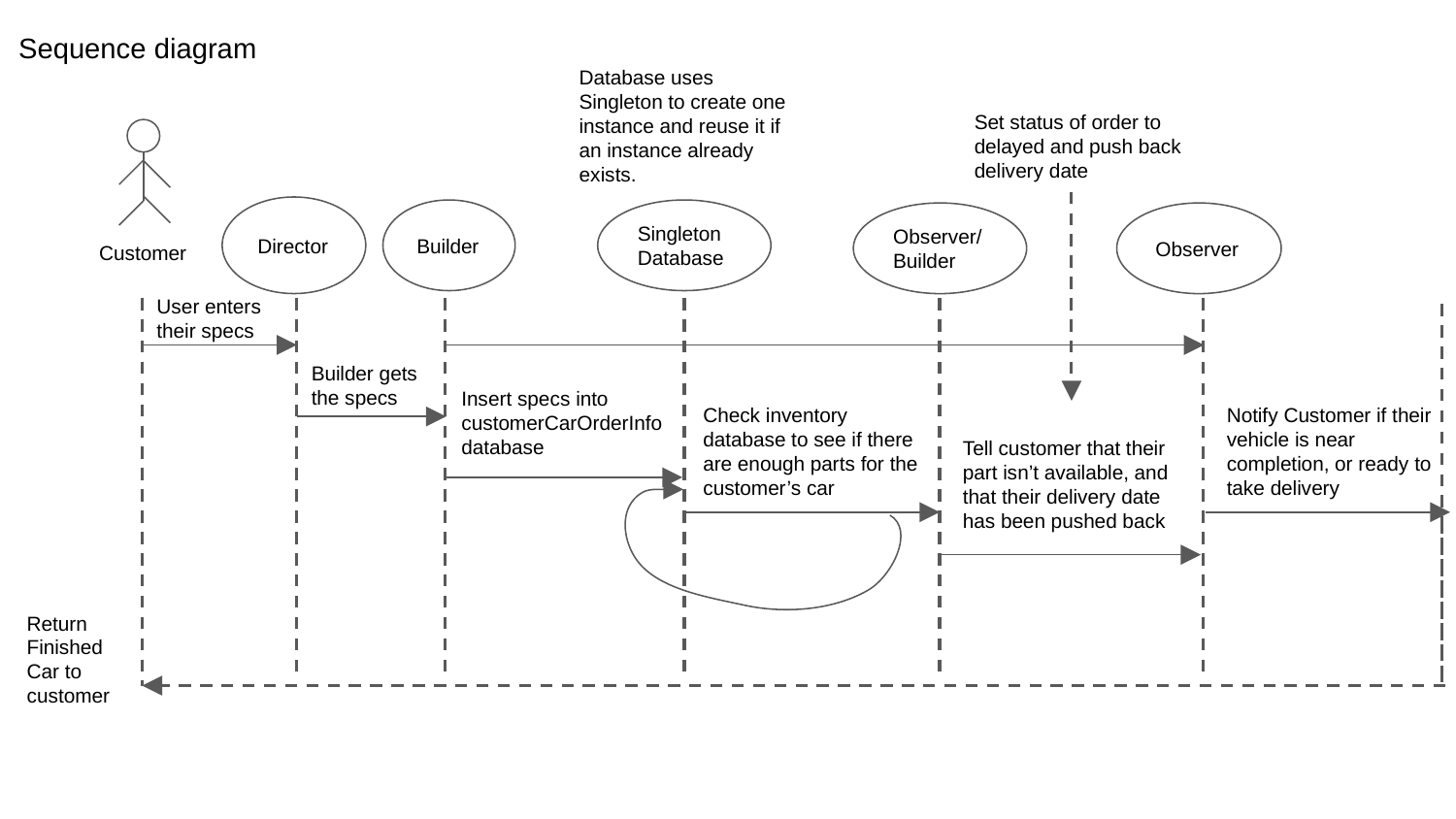

Sequence diagram
Database uses Singleton to create one instance and reuse it if an instance already exists.
Set status of order to delayed and push back delivery date

Director
Builder
Singleton Database
Observer/Builder
Observer
Customer
User enters
their specs
Builder gets the specs
Insert specs into customerCarOrderInfo database
Check inventory database to see if there are enough parts for the customer’s car
Notify Customer if their vehicle is near completion, or ready to take delivery
Tell customer that their part isn’t available, and that their delivery date has been pushed back

Return Finished Car to customer